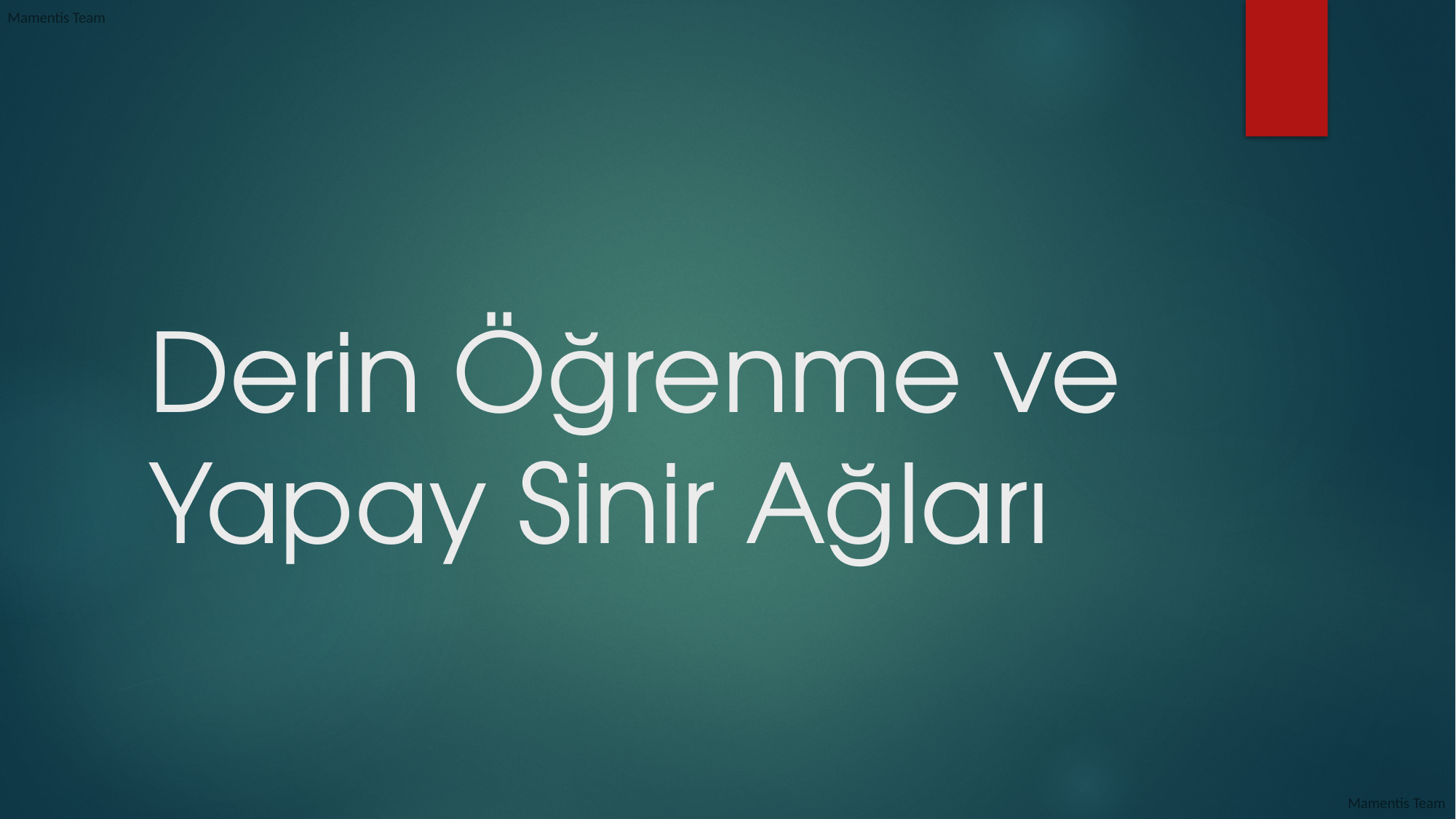

# Derin Öğrenme ve Yapay Sinir Ağları